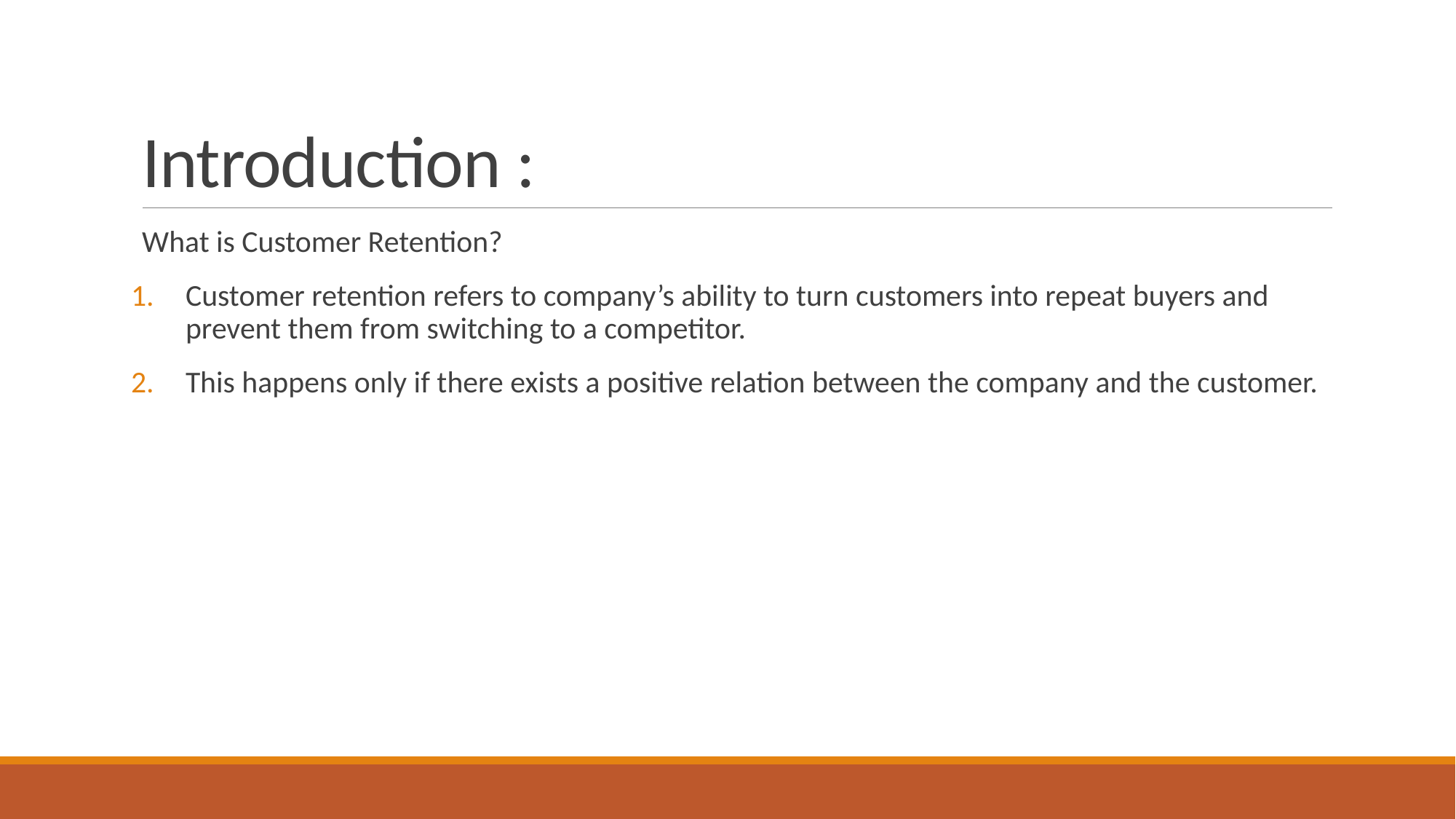

# Introduction :
What is Customer Retention?
Customer retention refers to company’s ability to turn customers into repeat buyers and prevent them from switching to a competitor.
This happens only if there exists a positive relation between the company and the customer.